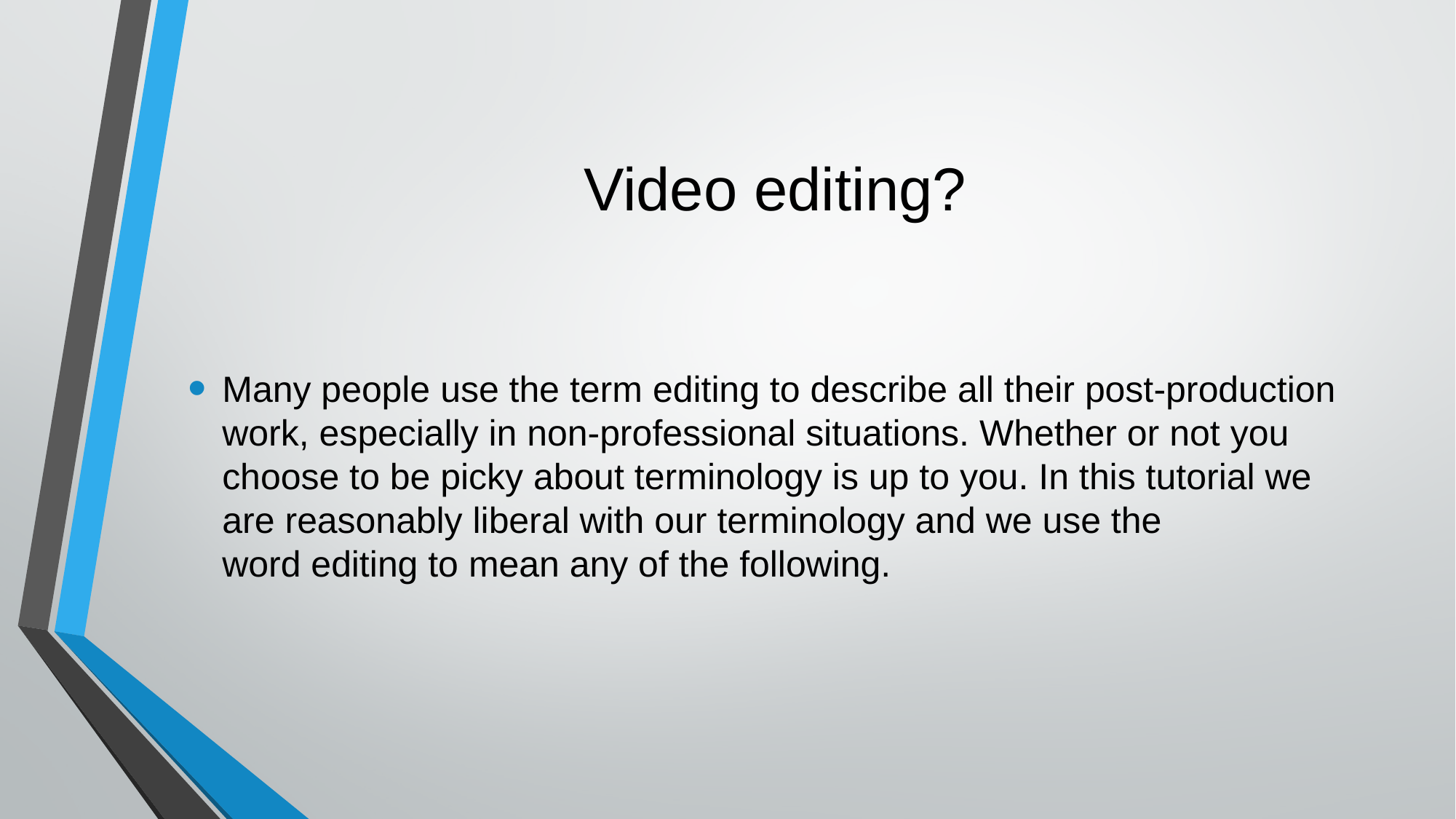

# Video editing?
Many people use the term editing to describe all their post-production work, especially in non-professional situations. Whether or not you choose to be picky about terminology is up to you. In this tutorial we are reasonably liberal with our terminology and we use the word editing to mean any of the following.